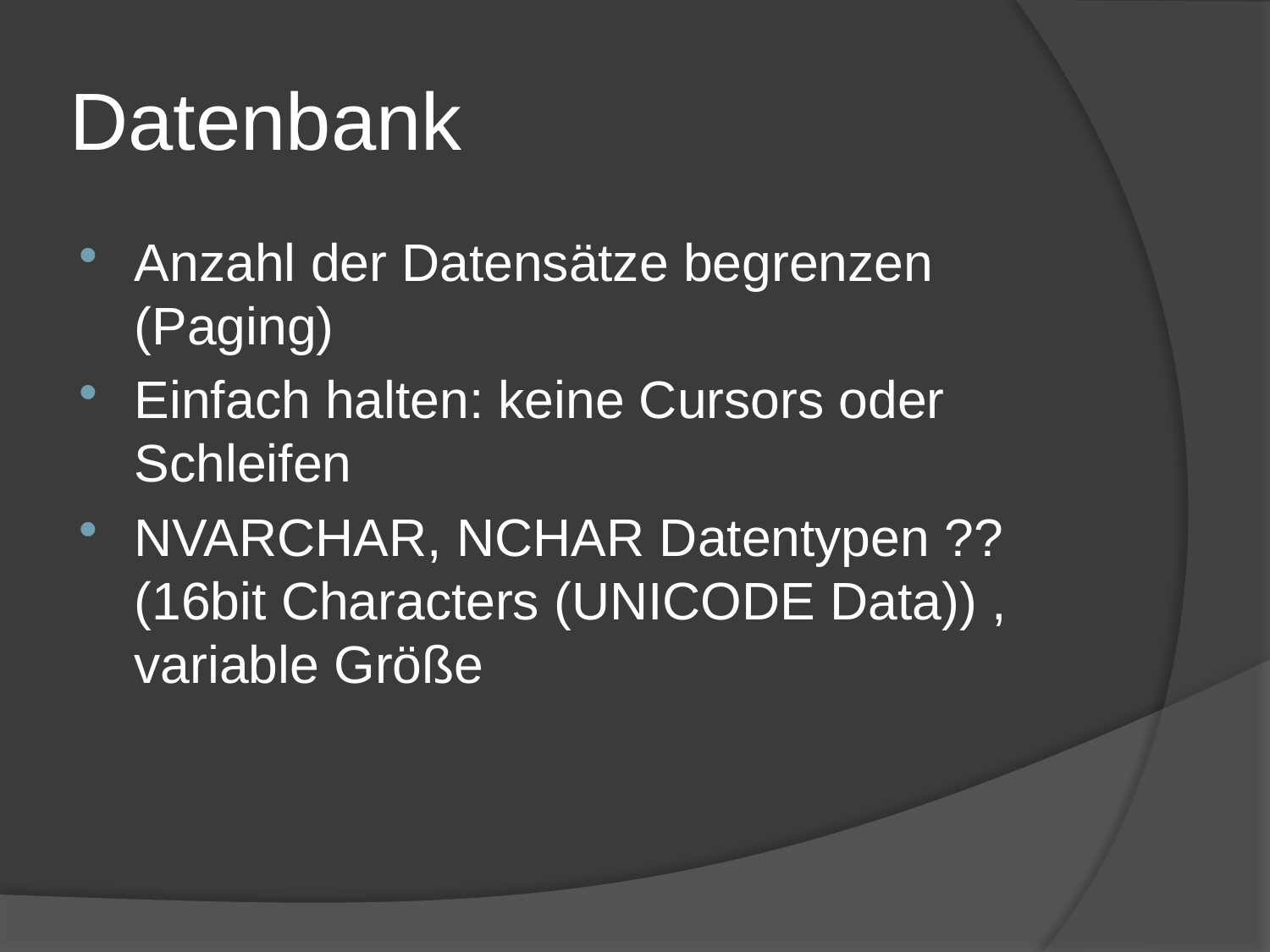

# Datenbank
Anzahl der Datensätze begrenzen (Paging)
Einfach halten: keine Cursors oder Schleifen
NVARCHAR, NCHAR Datentypen ??(16bit Characters (UNICODE Data)) , variable Größe